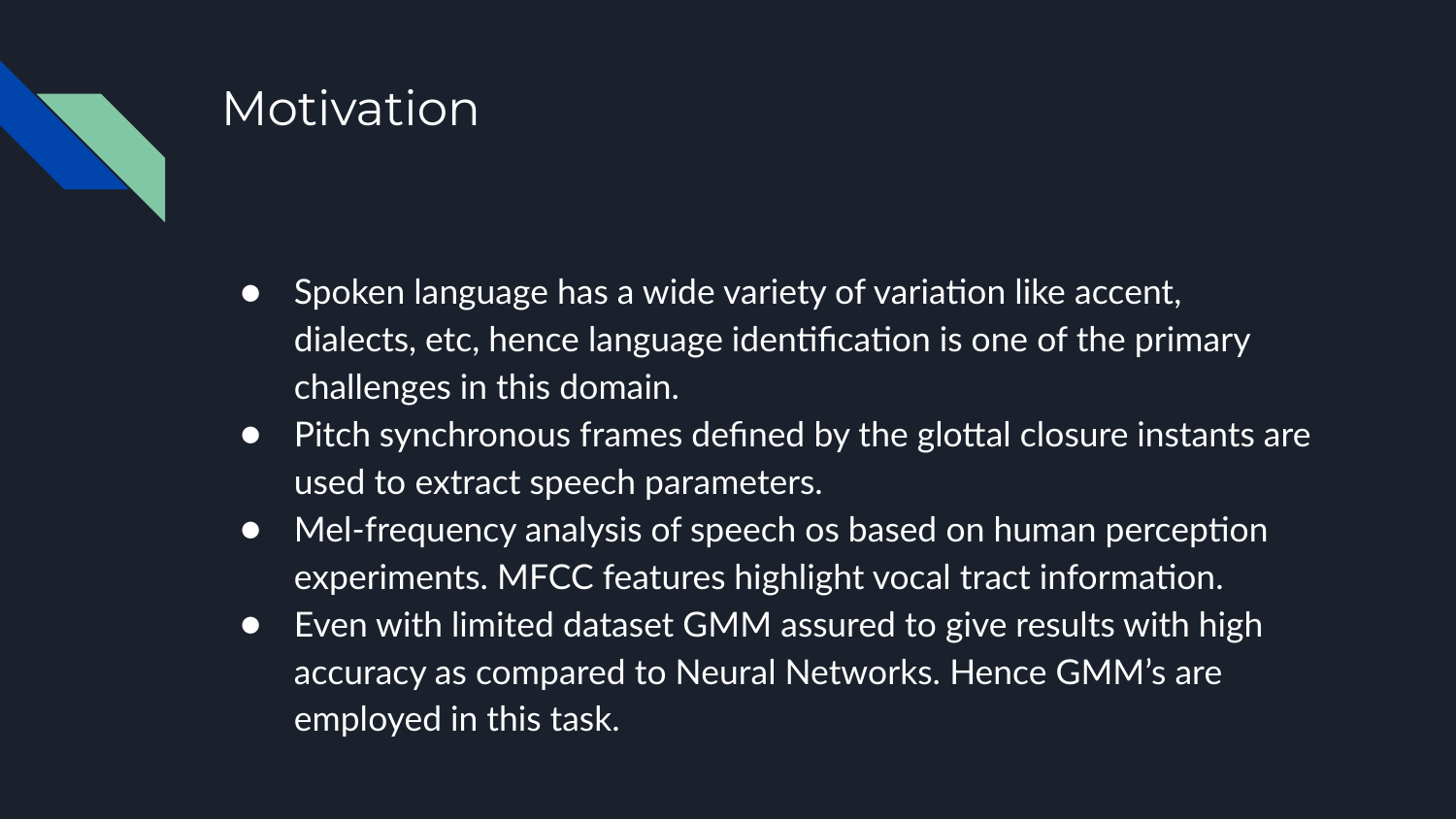

# Motivation
Spoken language has a wide variety of variation like accent, dialects, etc, hence language identification is one of the primary challenges in this domain.
Pitch synchronous frames defined by the glottal closure instants are used to extract speech parameters.
Mel-frequency analysis of speech os based on human perception experiments. MFCC features highlight vocal tract information.
Even with limited dataset GMM assured to give results with high accuracy as compared to Neural Networks. Hence GMM’s are employed in this task.